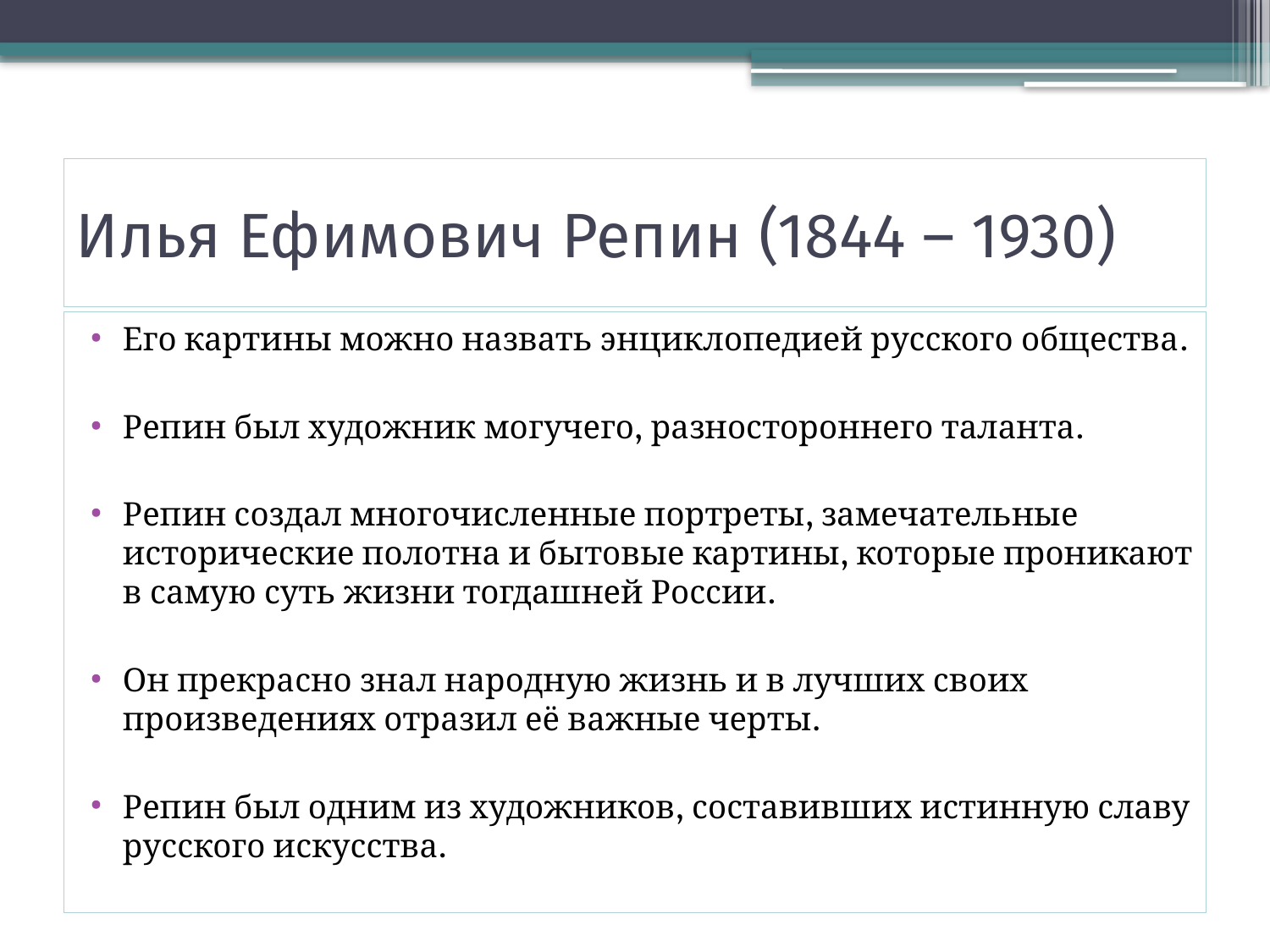

# Илья Ефимович Репин (1844 – 1930)
Его картины можно назвать энциклопедией русского общества.

Репин был художник могучего, разностороннего таланта.

Репин создал многочисленные портреты, замечательные исторические полотна и бытовые картины, которые проникают в самую суть жизни тогдашней России.

Он прекрасно знал народную жизнь и в лучших своих произведениях отразил её важные черты.

Репин был одним из художников, составивших истинную славу русского искусства.